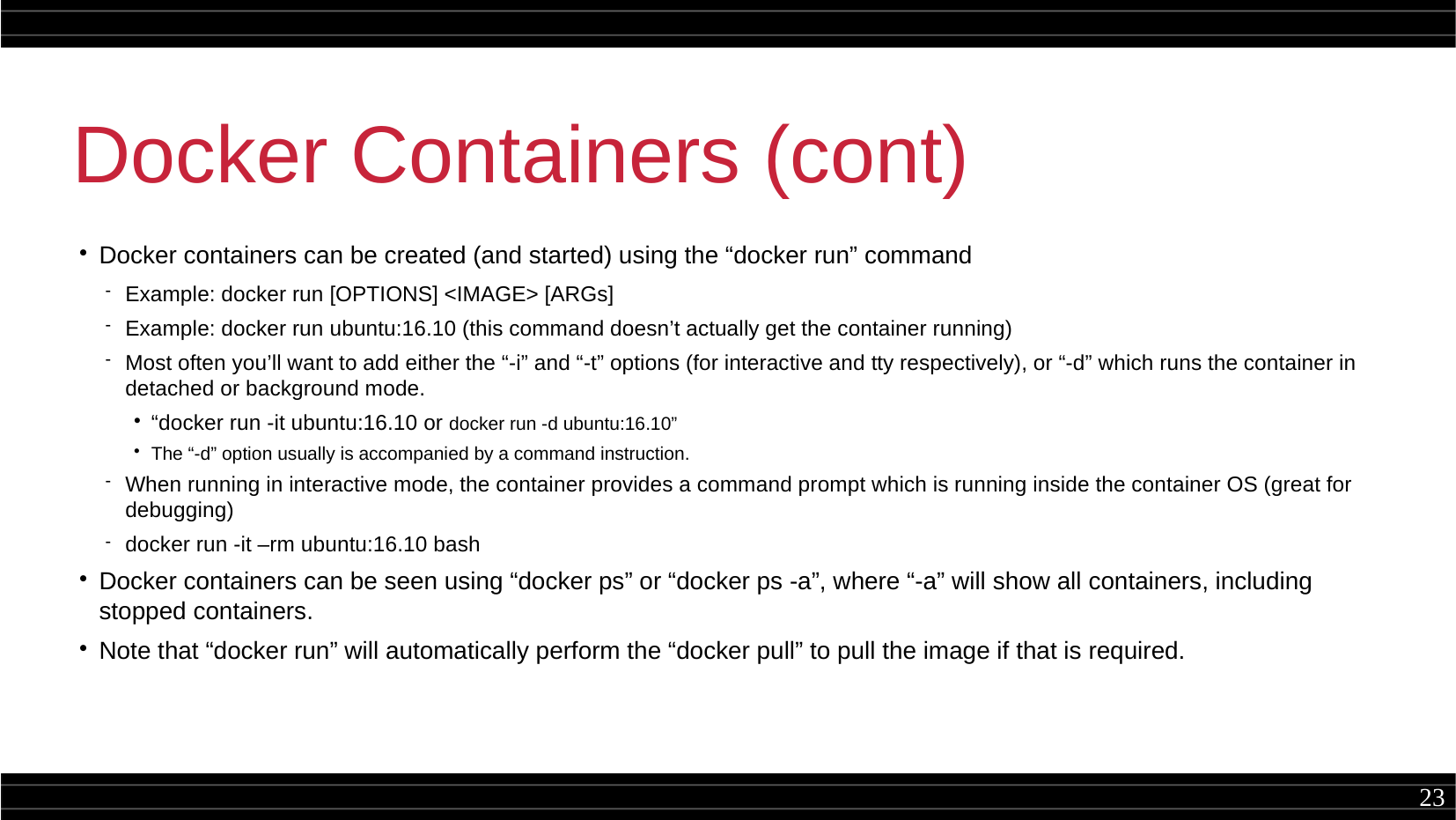

Docker Containers (cont)
Docker containers can be created (and started) using the “docker run” command
Example: docker run [OPTIONS] <IMAGE> [ARGs]
Example: docker run ubuntu:16.10 (this command doesn’t actually get the container running)
Most often you’ll want to add either the “-i” and “-t” options (for interactive and tty respectively), or “-d” which runs the container in detached or background mode.
“docker run -it ubuntu:16.10 or docker run -d ubuntu:16.10”
The “-d” option usually is accompanied by a command instruction.
When running in interactive mode, the container provides a command prompt which is running inside the container OS (great for debugging)
docker run -it –rm ubuntu:16.10 bash
Docker containers can be seen using “docker ps” or “docker ps -a”, where “-a” will show all containers, including stopped containers.
Note that “docker run” will automatically perform the “docker pull” to pull the image if that is required.